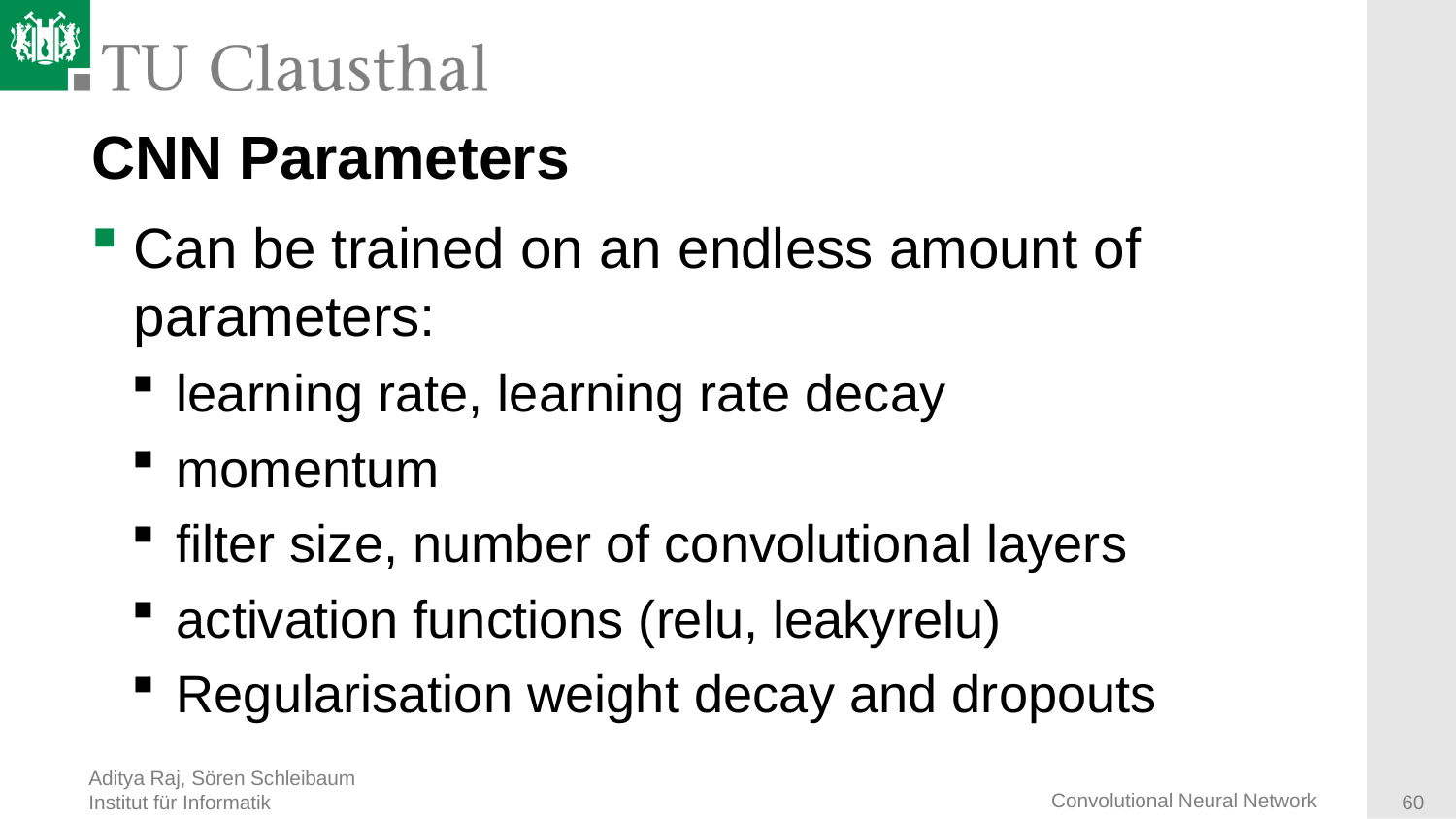

# CNN Parameters
Can be trained on an endless amount of parameters:
learning rate, learning rate decay
momentum
filter size, number of convolutional layers
activation functions (relu, leakyrelu)
Regularisation weight decay and dropouts